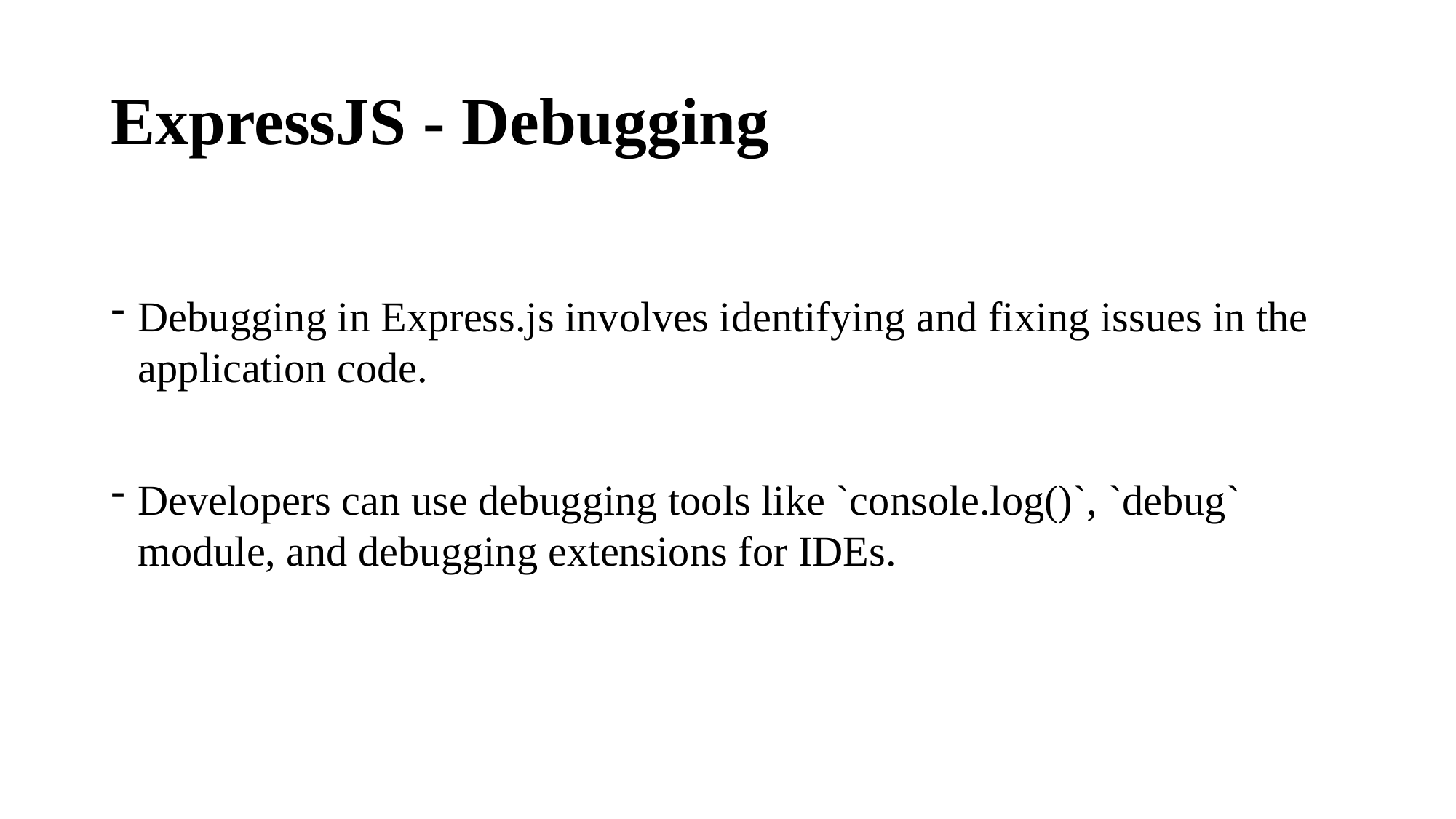

# ExpressJS - Debugging

Debugging in Express.js involves identifying and fixing issues in the application code.

Developers can use debugging tools like `console.log()`, `debug` module, and debugging extensions for IDEs.